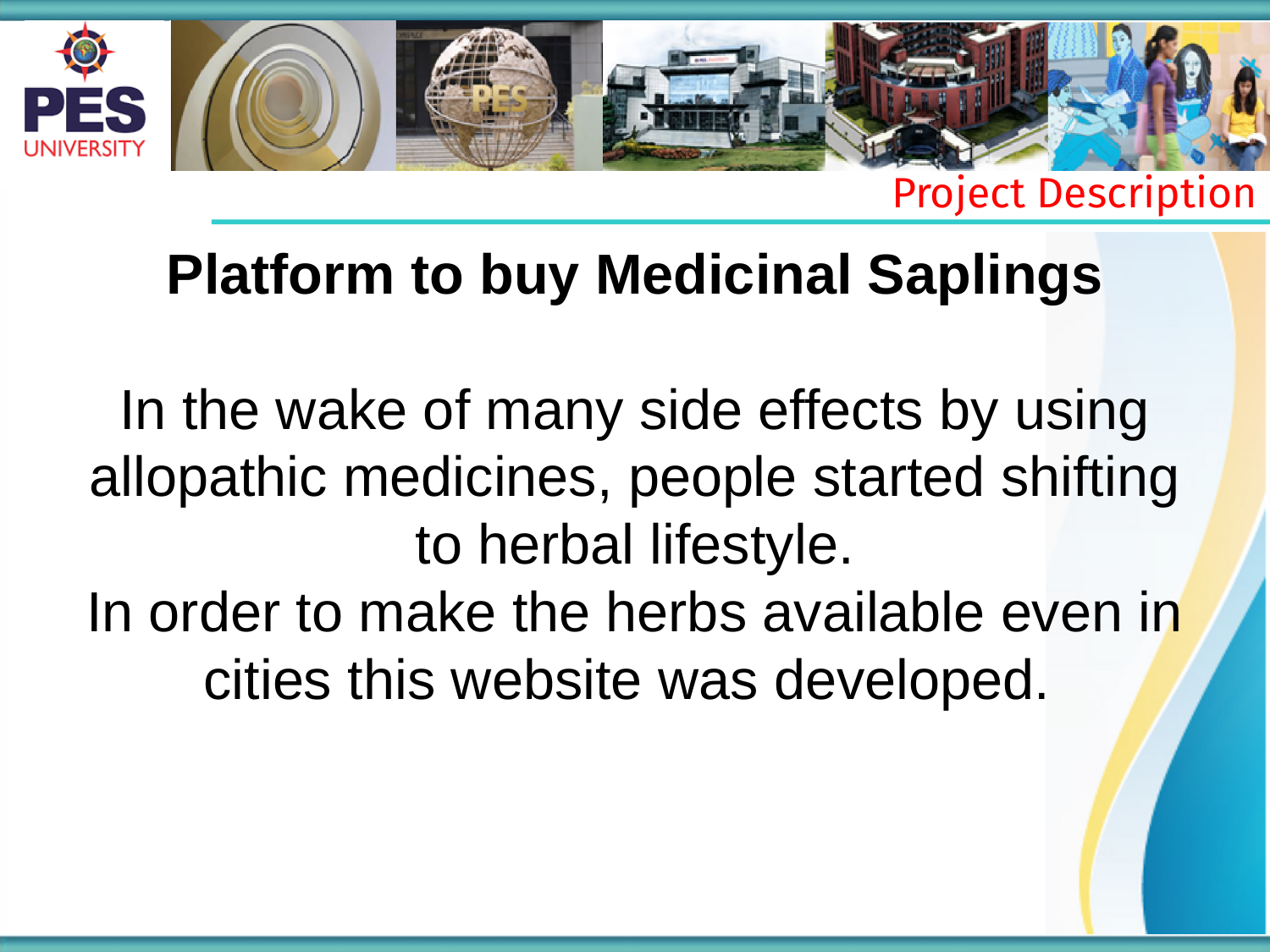

Platform to buy Medicinal Saplings

In the wake of many side effects by using allopathic medicines, people started shifting to herbal lifestyle.
In order to make the herbs available even in cities this website was developed.

Project Description